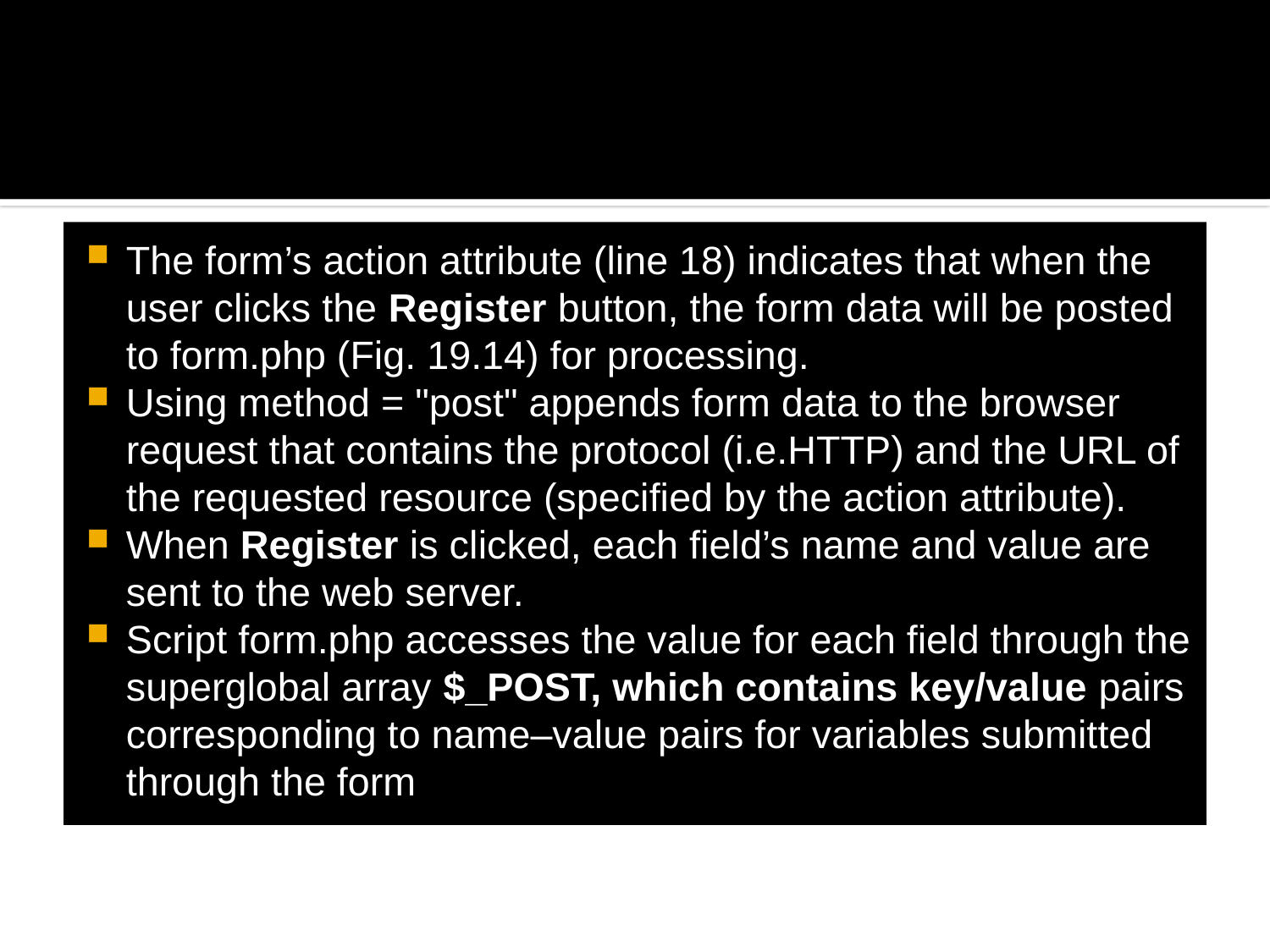

#
The form’s action attribute (line 18) indicates that when the user clicks the Register button, the form data will be posted to form.php (Fig. 19.14) for processing.
Using method = "post" appends form data to the browser request that contains the protocol (i.e.HTTP) and the URL of the requested resource (specified by the action attribute).
When Register is clicked, each field’s name and value are sent to the web server.
Script form.php accesses the value for each field through the superglobal array $_POST, which contains key/value pairs corresponding to name–value pairs for variables submitted through the form